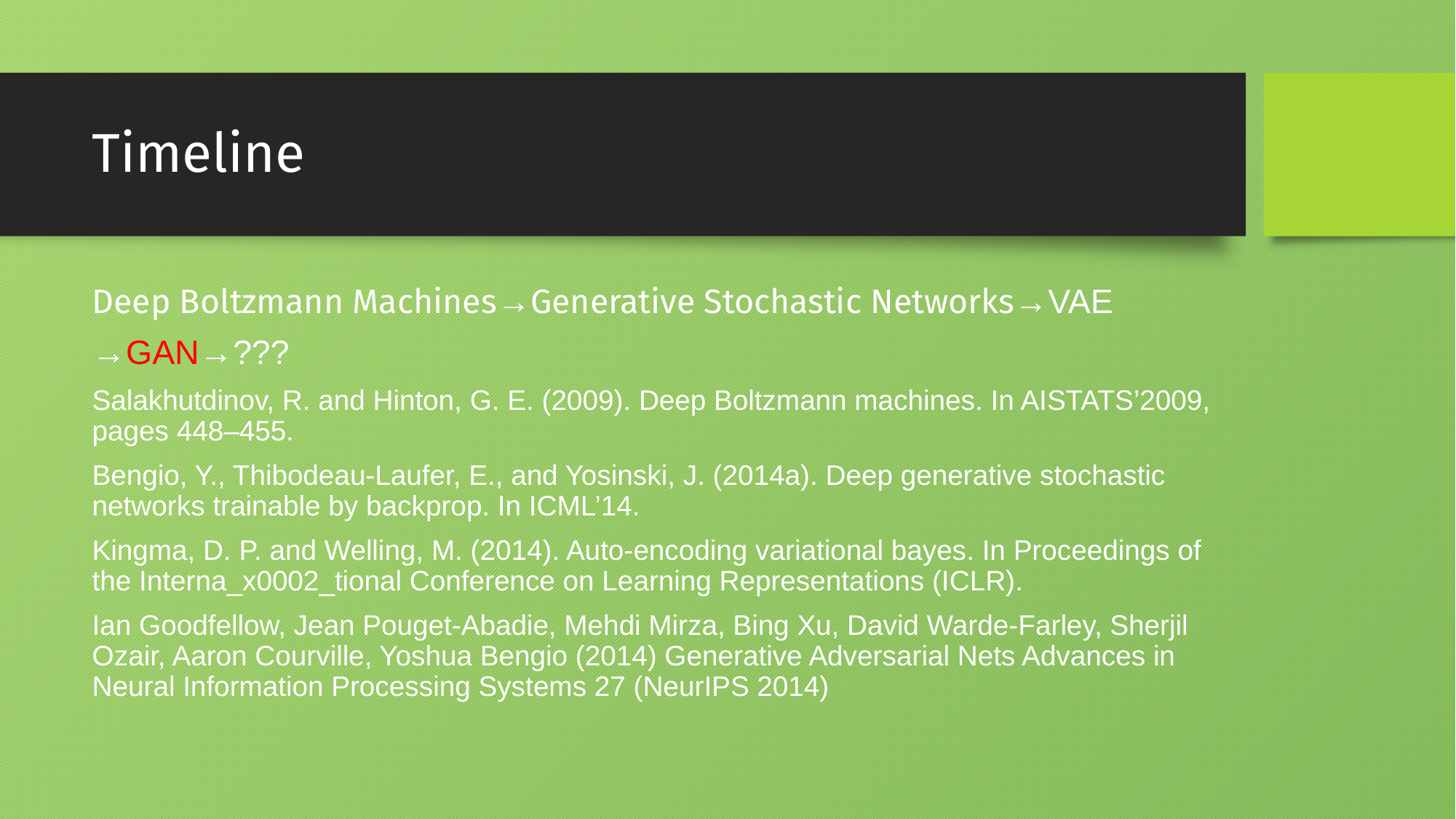

# Timeline
Deep Boltzmann Machines→Generative Stochastic Networks→VAE
→GAN→???
Salakhutdinov, R. and Hinton, G. E. (2009). Deep Boltzmann machines. In AISTATS’2009, pages 448–455.
Bengio, Y., Thibodeau-Laufer, E., and Yosinski, J. (2014a). Deep generative stochastic networks trainable by backprop. In ICML’14.
Kingma, D. P. and Welling, M. (2014). Auto-encoding variational bayes. In Proceedings of the Interna_x0002_tional Conference on Learning Representations (ICLR).
Ian Goodfellow, Jean Pouget-Abadie, Mehdi Mirza, Bing Xu, David Warde-Farley, Sherjil Ozair, Aaron Courville, Yoshua Bengio (2014) Generative Adversarial Nets Advances in Neural Information Processing Systems 27 (NeurIPS 2014)